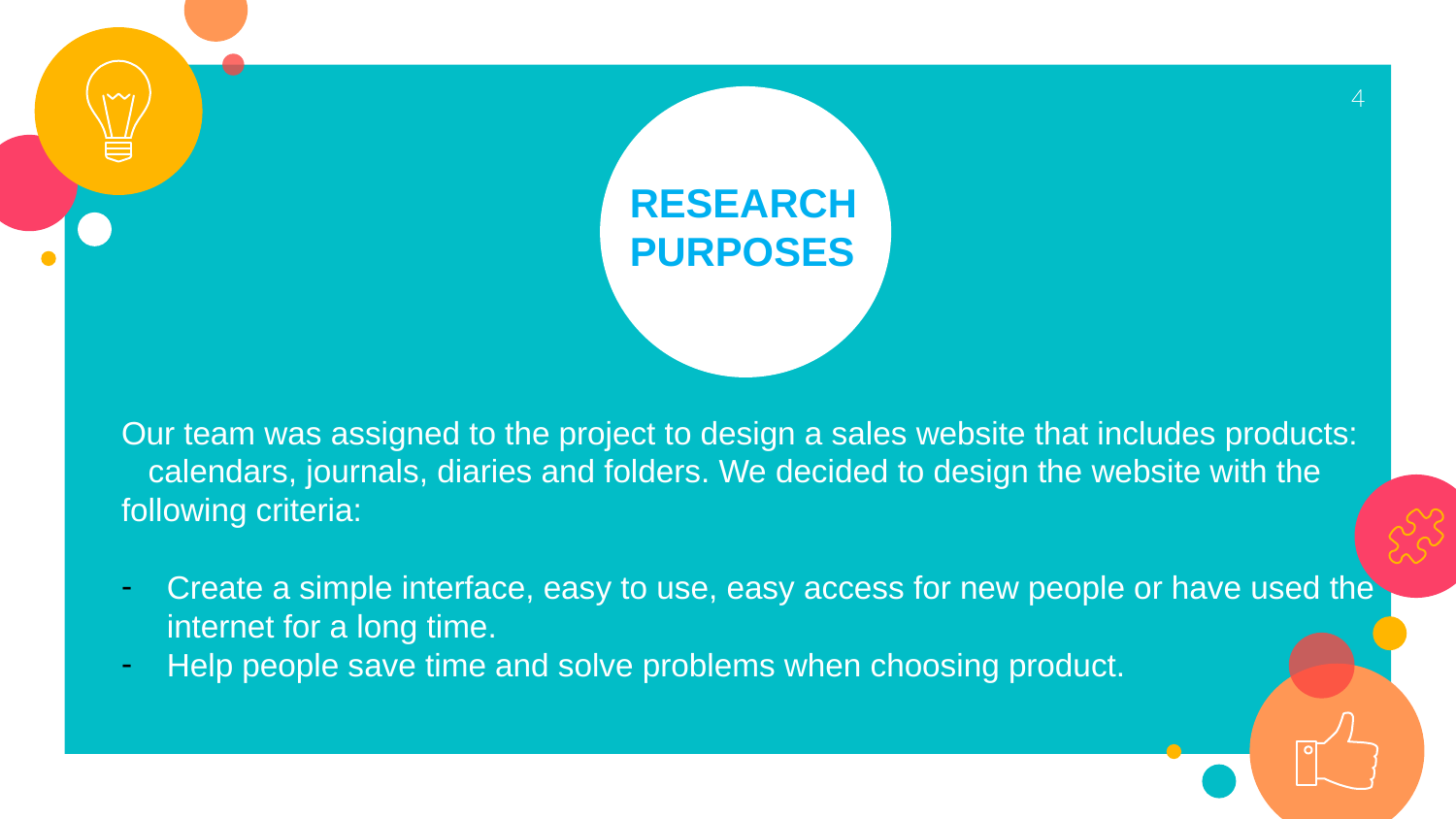

4

RESEARCH
PURPOSES

Our team was assigned to the project to design a sales website that includes products:     calendars, journals, diaries and folders. We decided to design the website with the following criteria:

Create a simple interface, easy to use, easy access for new people or have used the internet for a long time.
Help people save time and solve problems when choosing product.